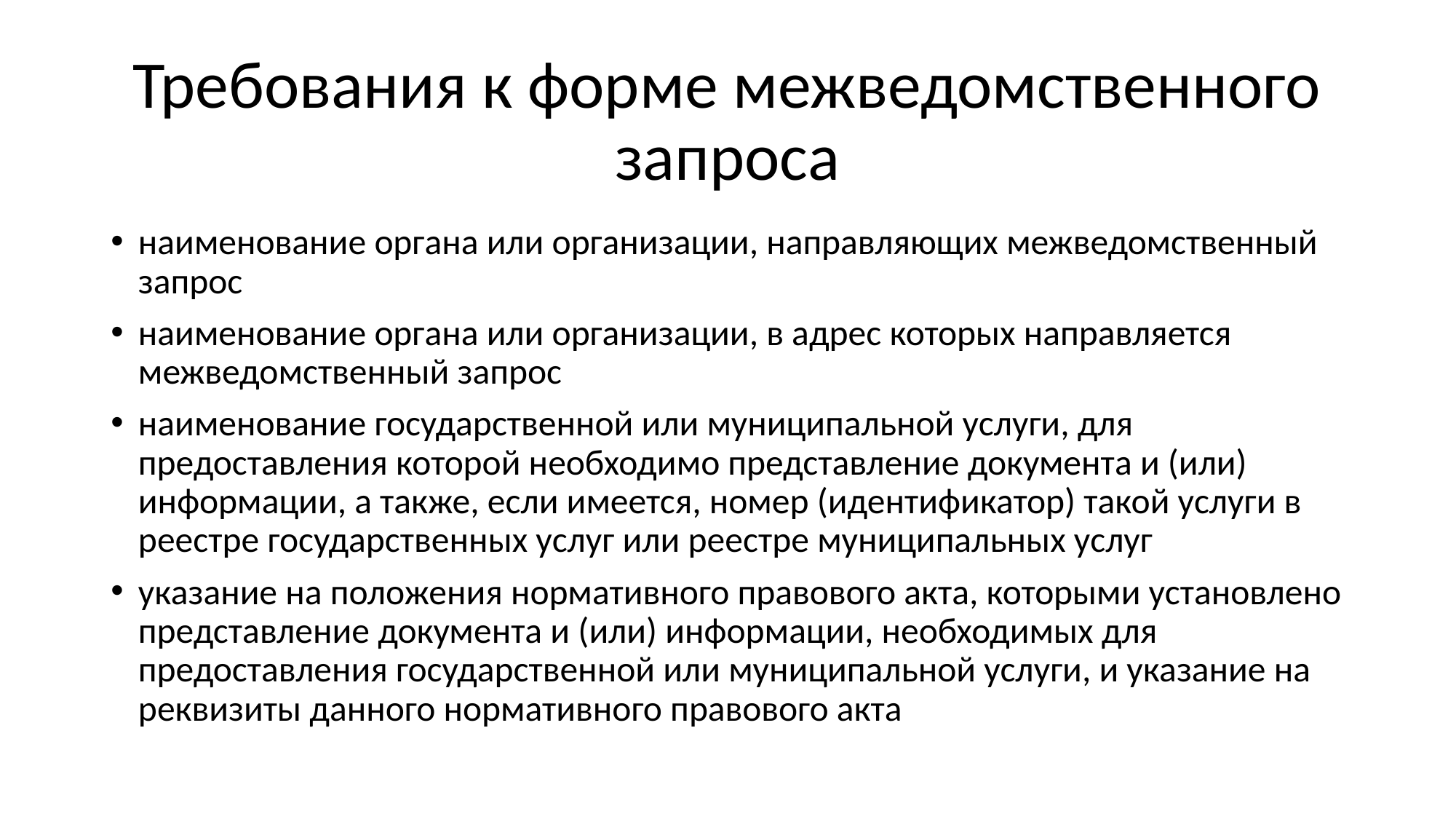

# Требования к форме межведомственного запроса
наименование органа или организации, направляющих межведомственный запрос
наименование органа или организации, в адрес которых направляется межведомственный запрос
наименование государственной или муниципальной услуги, для предоставления которой необходимо представление документа и (или) информации, а также, если имеется, номер (идентификатор) такой услуги в реестре государственных услуг или реестре муниципальных услуг
указание на положения нормативного правового акта, которыми установлено представление документа и (или) информации, необходимых для предоставления государственной или муниципальной услуги, и указание на реквизиты данного нормативного правового акта